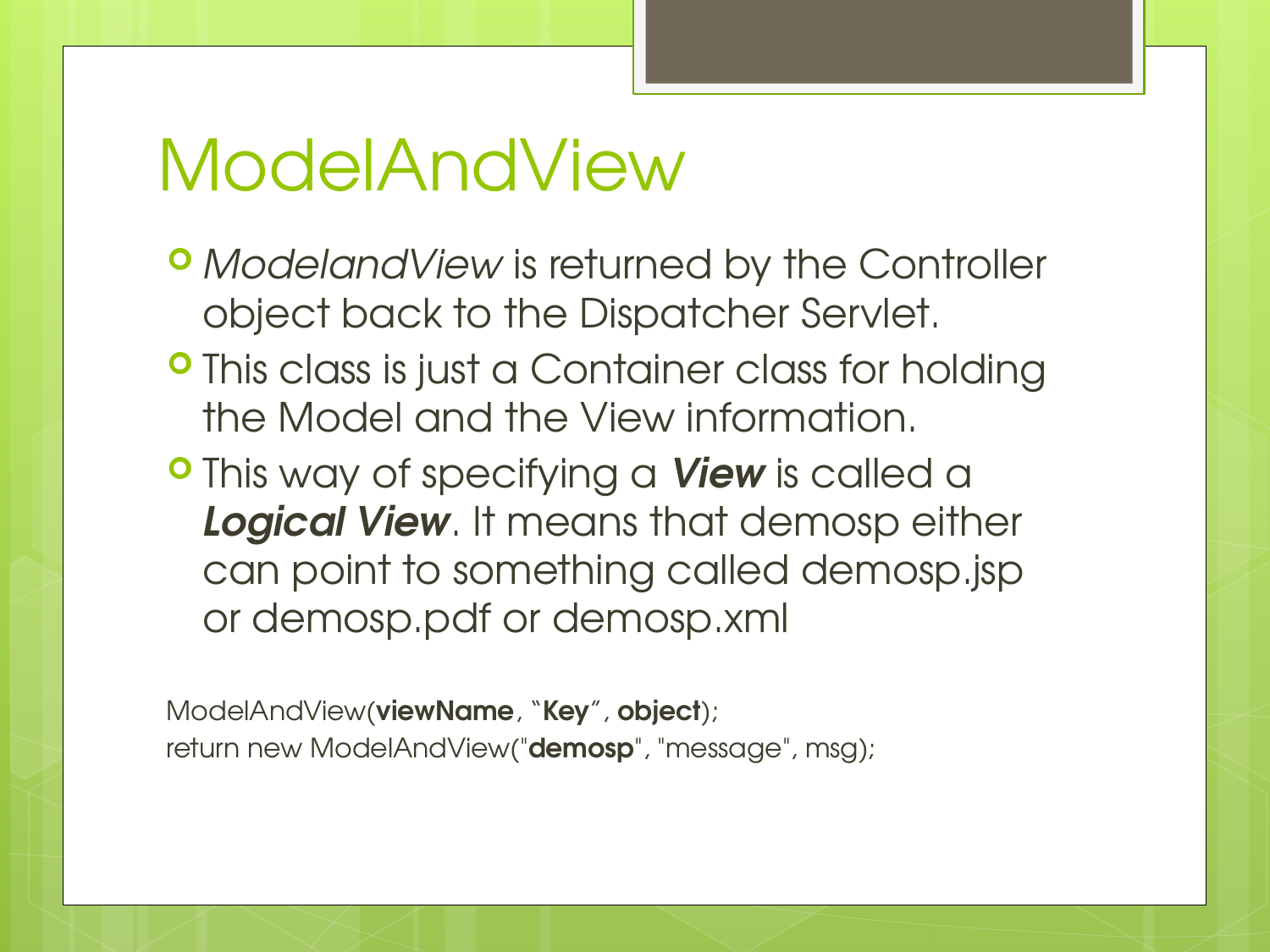

# ModelAndView
ModelandView is returned by the Controller object back to the Dispatcher Servlet.
This class is just a Container class for holding the Model and the View information.
This way of specifying a View is called a Logical View. It means that demosp either can point to something called demosp.jsp or demosp.pdf or demosp.xml
ModelAndView(viewName, “Key”, object);
return new ModelAndView("demosp", "message", msg);